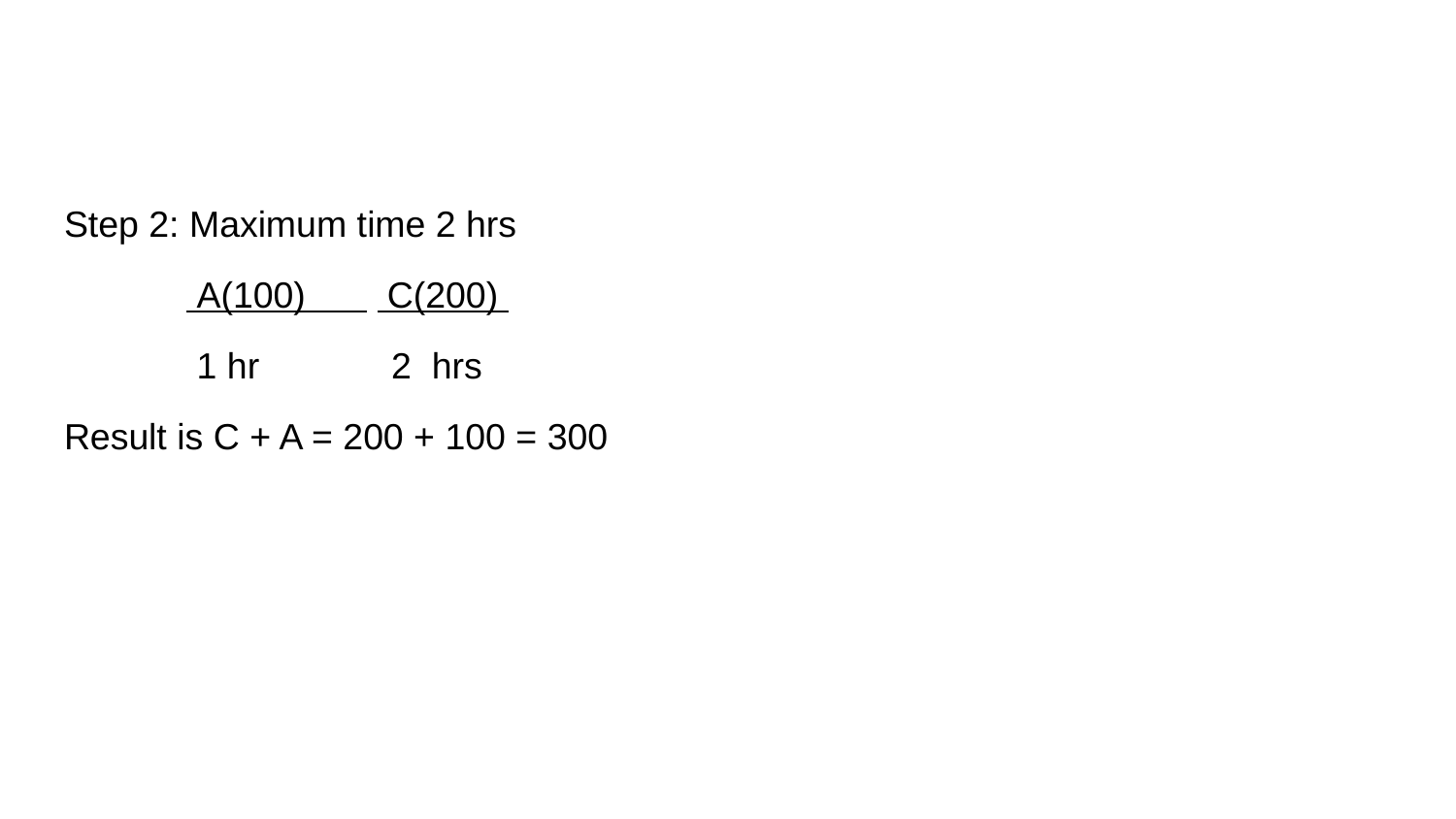

#
Step 2: Maximum time 2 hrs
             A(100)        C(200)
             1 hr             2  hrs
Result is C + A = 200 + 100 = 300